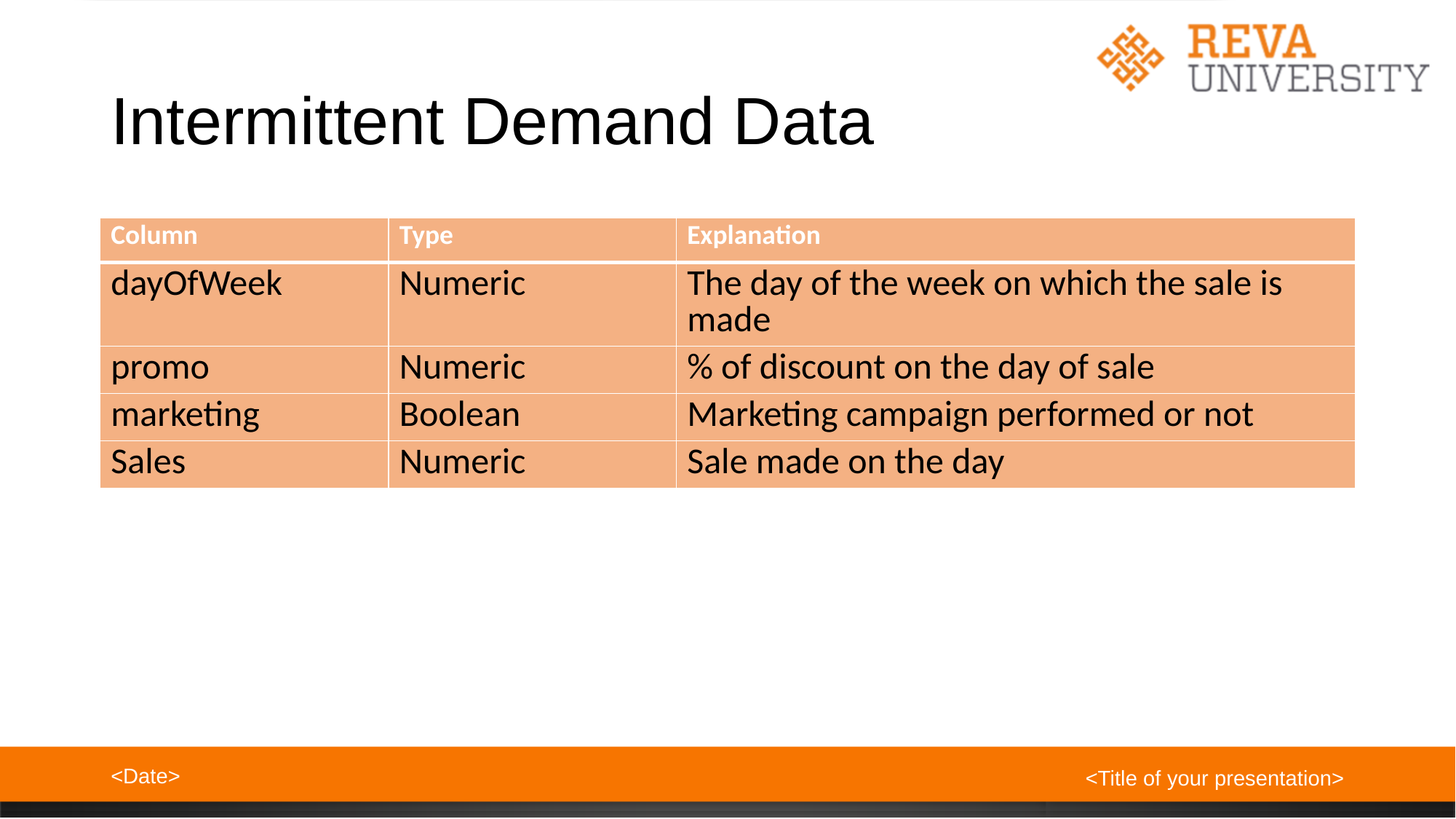

# Intermittent Demand Data
| Column | Type | Explanation |
| --- | --- | --- |
| dayOfWeek | Numeric | The day of the week on which the sale is made |
| promo | Numeric | % of discount on the day of sale |
| marketing | Boolean | Marketing campaign performed or not |
| Sales | Numeric | Sale made on the day |
<Date>
<Title of your presentation>